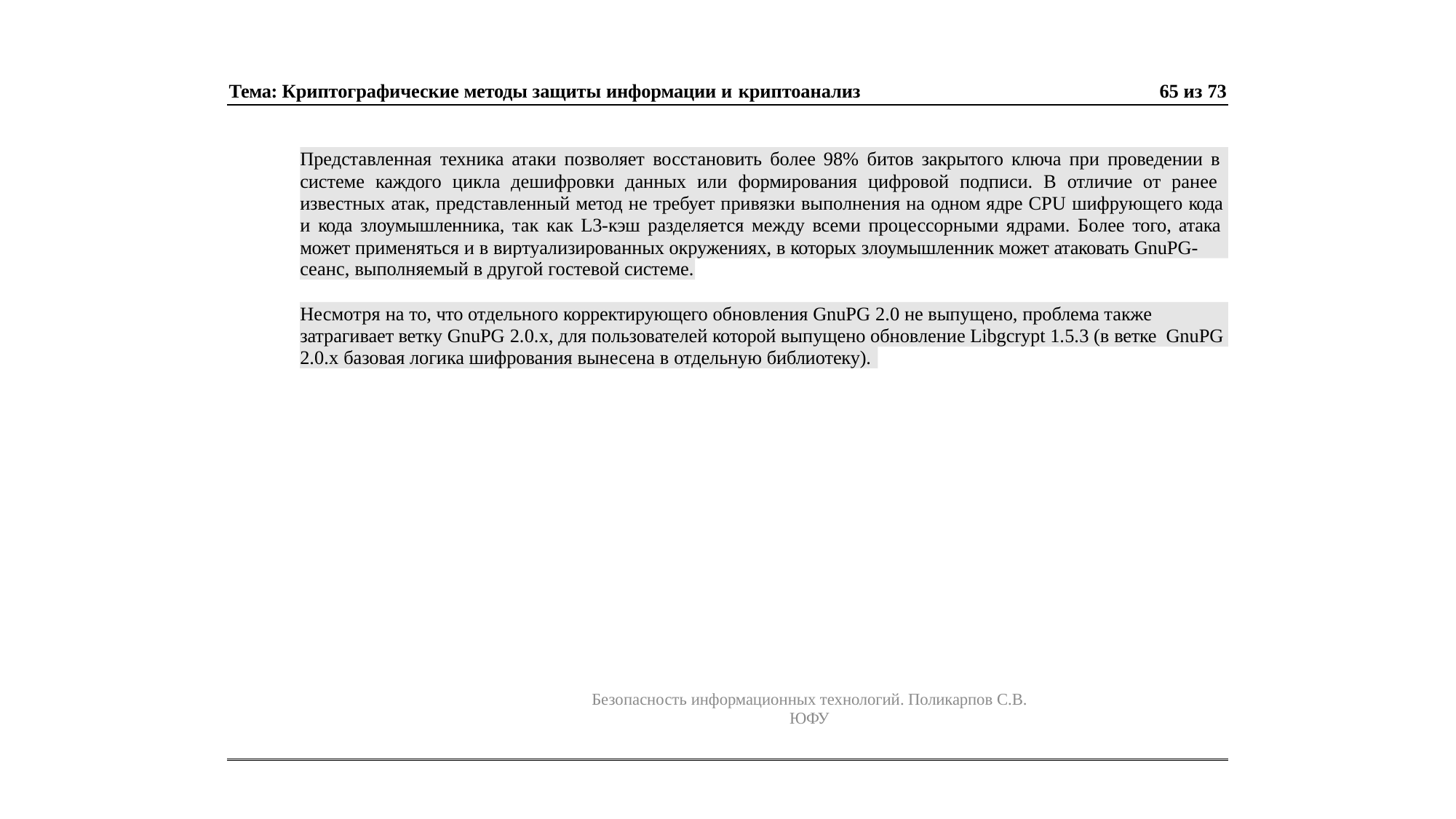

Тема: Криптографические методы защиты информации и криптоанализ
65 из 73

Представленная техника атаки позволяет восстановить более 98% битов закрытого ключа при проведении в  системе каждого цикла дешифровки данных или формирования цифровой подписи. В отличие от ранее  известных атак, представленный метод не требует привязки выполнения на одном ядре CPU шифрующего кода  и кода злоумышленника, так как L3-кэш разделяется между всеми процессорными ядрами. Более того, атака  может применяться и в виртуализированных окружениях, в которых злоумышленник может атаковать GnuPG-
сеанс, выполняемый в другой гостевой системе.
Несмотря на то, что отдельного корректирующего обновления GnuPG 2.0 не выпущено, проблема также  затрагивает ветку GnuPG 2.0.x, для пользователей которой выпущено обновление Libgcrypt 1.5.3 (в ветке GnuPG
2.0.x базовая логика шифрования вынесена в отдельную библиотеку).
Безопасность информационных технологий. Поликарпов С.В. ЮФУ